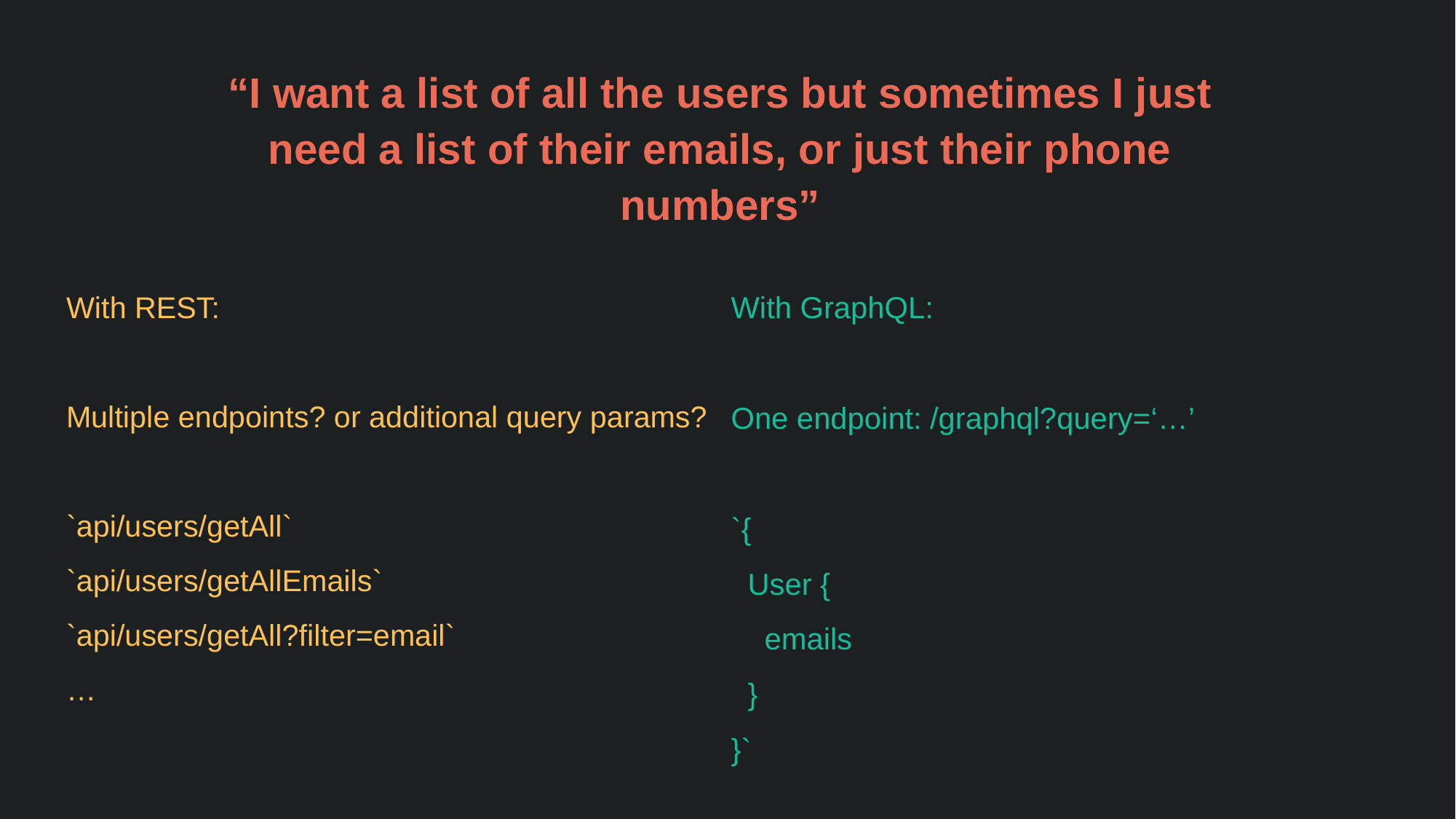

“I want a list of all the users but sometimes I just need a list of their emails, or just their phone numbers”
With REST:

Multiple endpoints? or additional query params?

`api/users/getAll`
`api/users/getAllEmails`
`api/users/getAll?filter=email`
…

With GraphQL:

One endpoint: /graphql?query=‘…’

`{
  User {
    emails
  }
}`